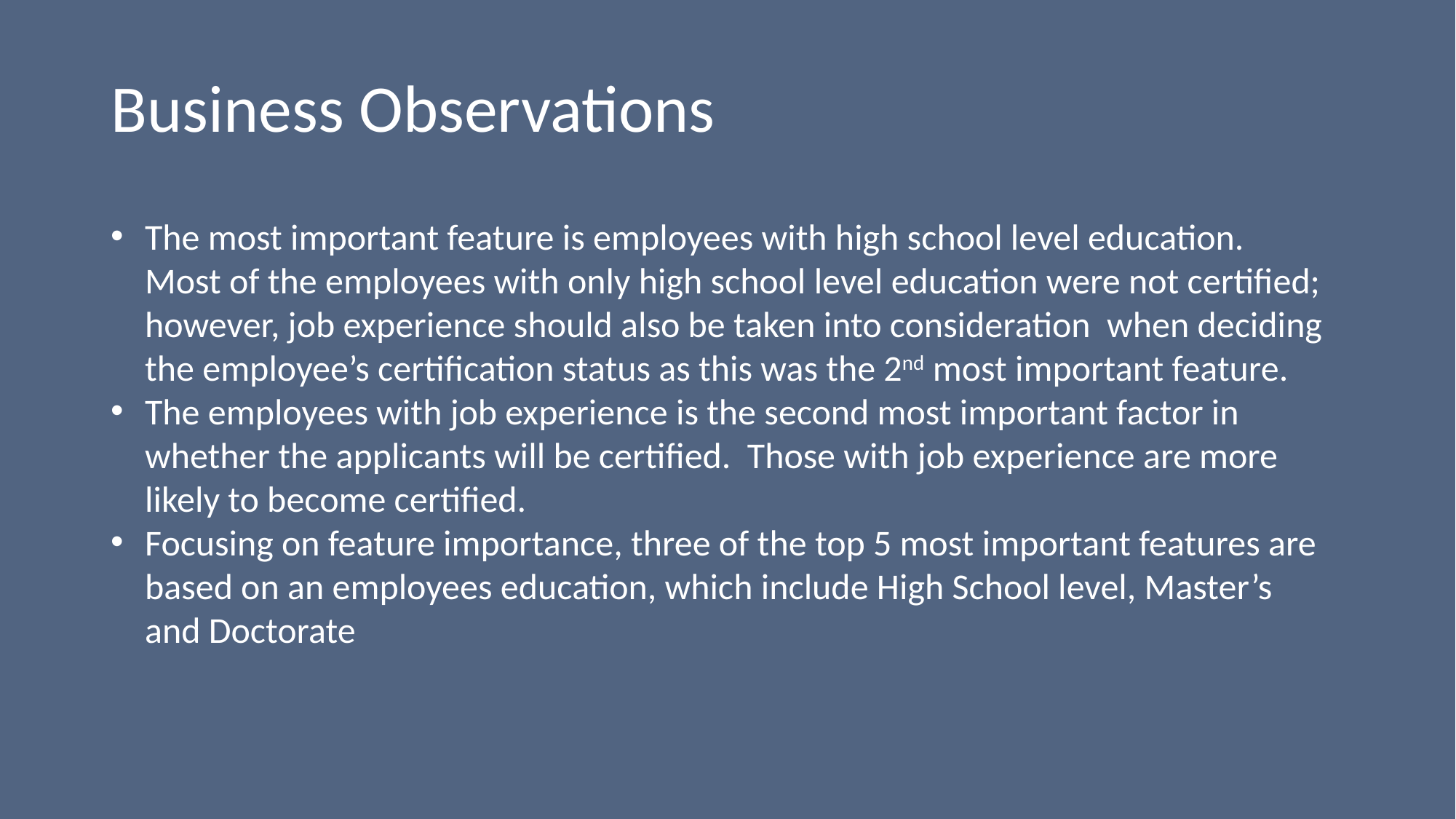

# Business Observations
The most important feature is employees with high school level education.  Most of the employees with only high school level education were not certified; however, job experience should also be taken into consideration  when deciding the employee’s certification status as this was the 2nd most important feature.
The employees with job experience is the second most important factor in whether the applicants will be certified.  Those with job experience are more likely to become certified.
Focusing on feature importance, three of the top 5 most important features are based on an employees education, which include High School level, Master’s and Doctorate